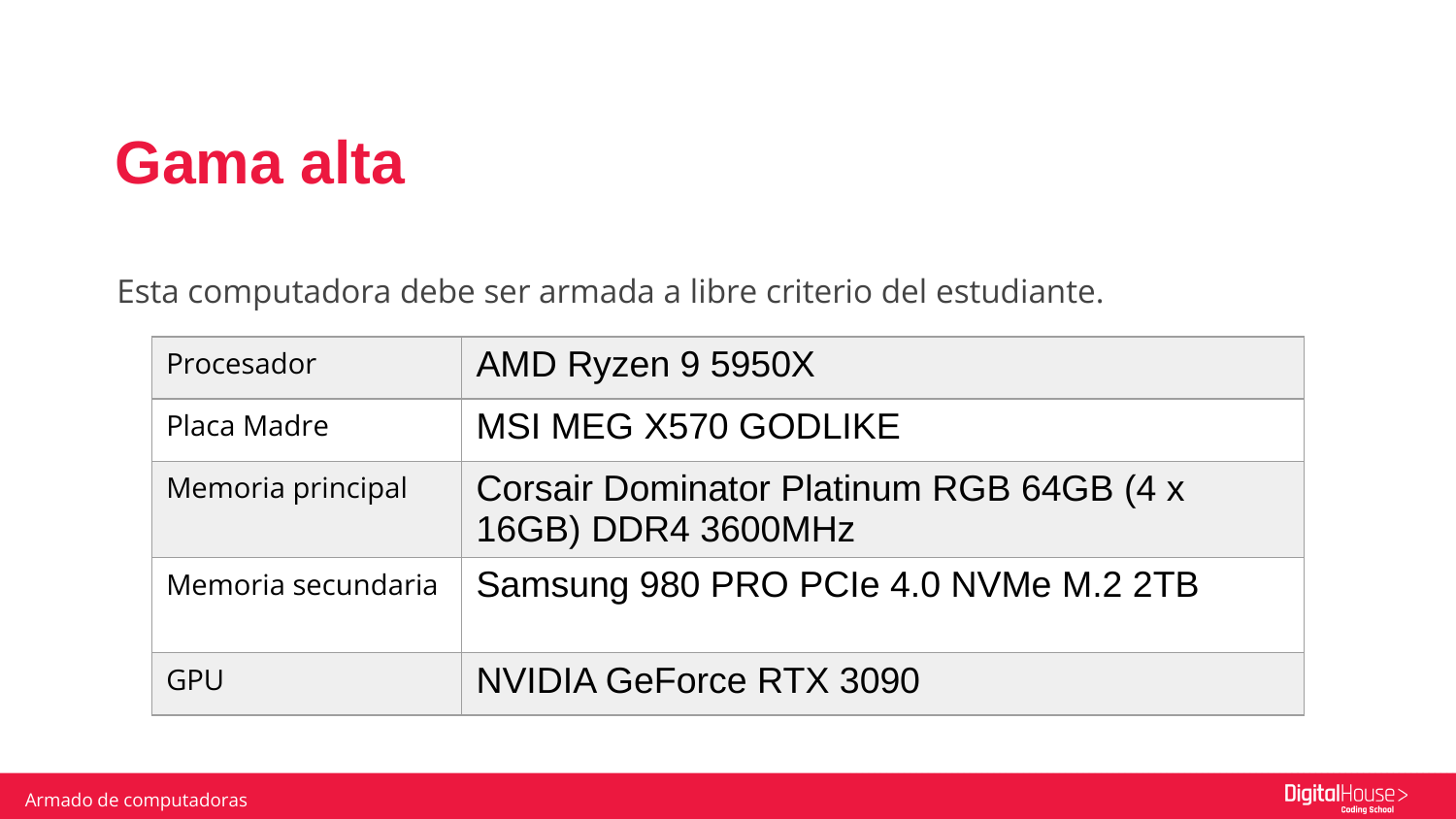

Gama alta
Esta computadora debe ser armada a libre criterio del estudiante.

| Procesador | AMD Ryzen 9 5950X |
| --- | --- |
| Placa Madre | MSI MEG X570 GODLIKE |
| Memoria principal | Corsair Dominator Platinum RGB 64GB (4 x 16GB) DDR4 3600MHz |
| Memoria secundaria | Samsung 980 PRO PCIe 4.0 NVMe M.2 2TB |
| GPU | NVIDIA GeForce RTX 3090 |